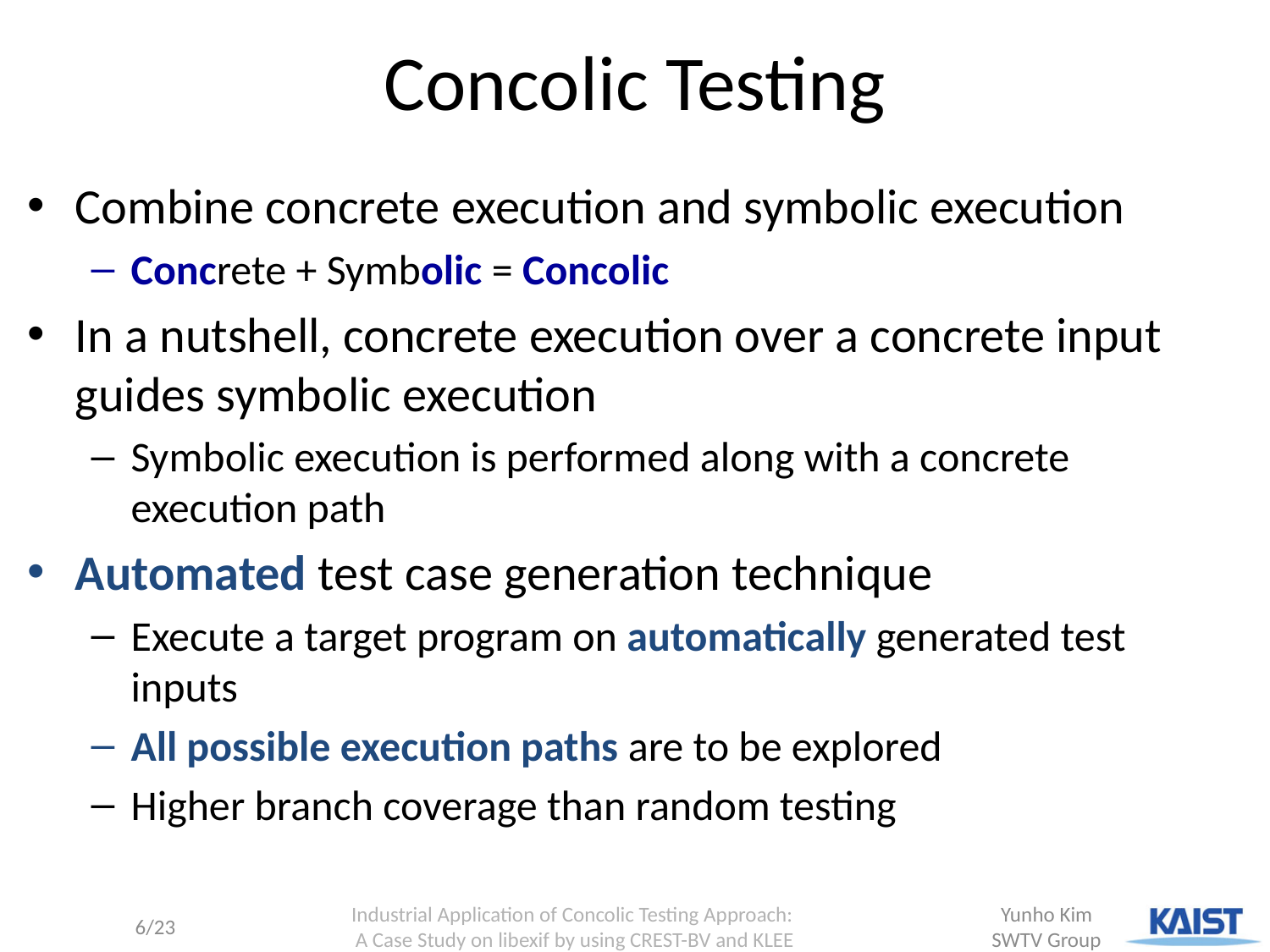

# Concolic Testing
Combine concrete execution and symbolic execution
Concrete + Symbolic = Concolic
In a nutshell, concrete execution over a concrete input guides symbolic execution
Symbolic execution is performed along with a concrete execution path
Automated test case generation technique
Execute a target program on automatically generated test inputs
All possible execution paths are to be explored
Higher branch coverage than random testing

Industrial Application of Concolic Testing Approach:
A Case Study on libexif by using CREST-BV and KLEE
6/23
Yunho Kim
SWTV Group